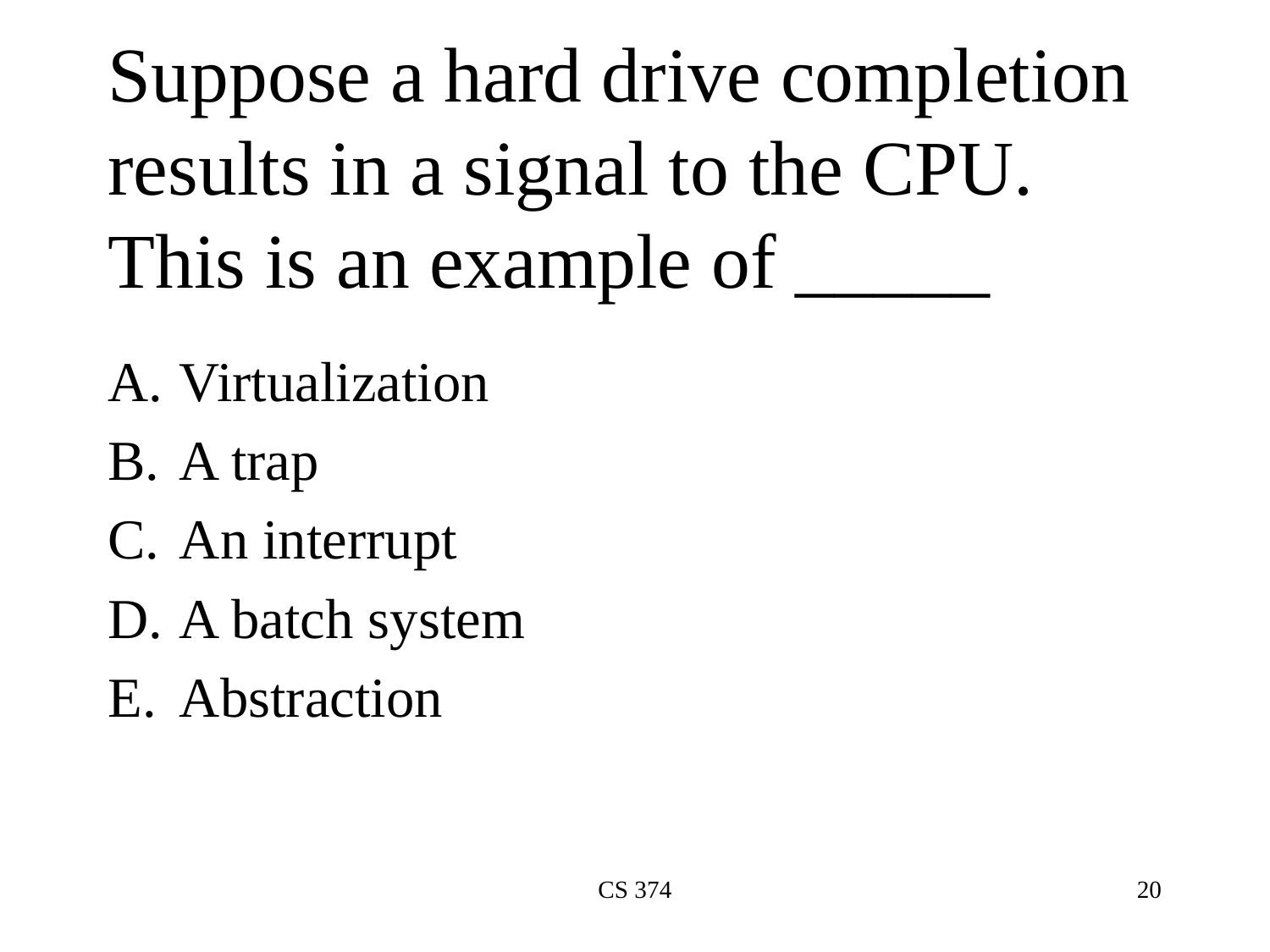

# Suppose a hard drive completion results in a signal to the CPU.  This is an example of _____
Virtualization
A trap
An interrupt
A batch system
Abstraction
CS 374
20